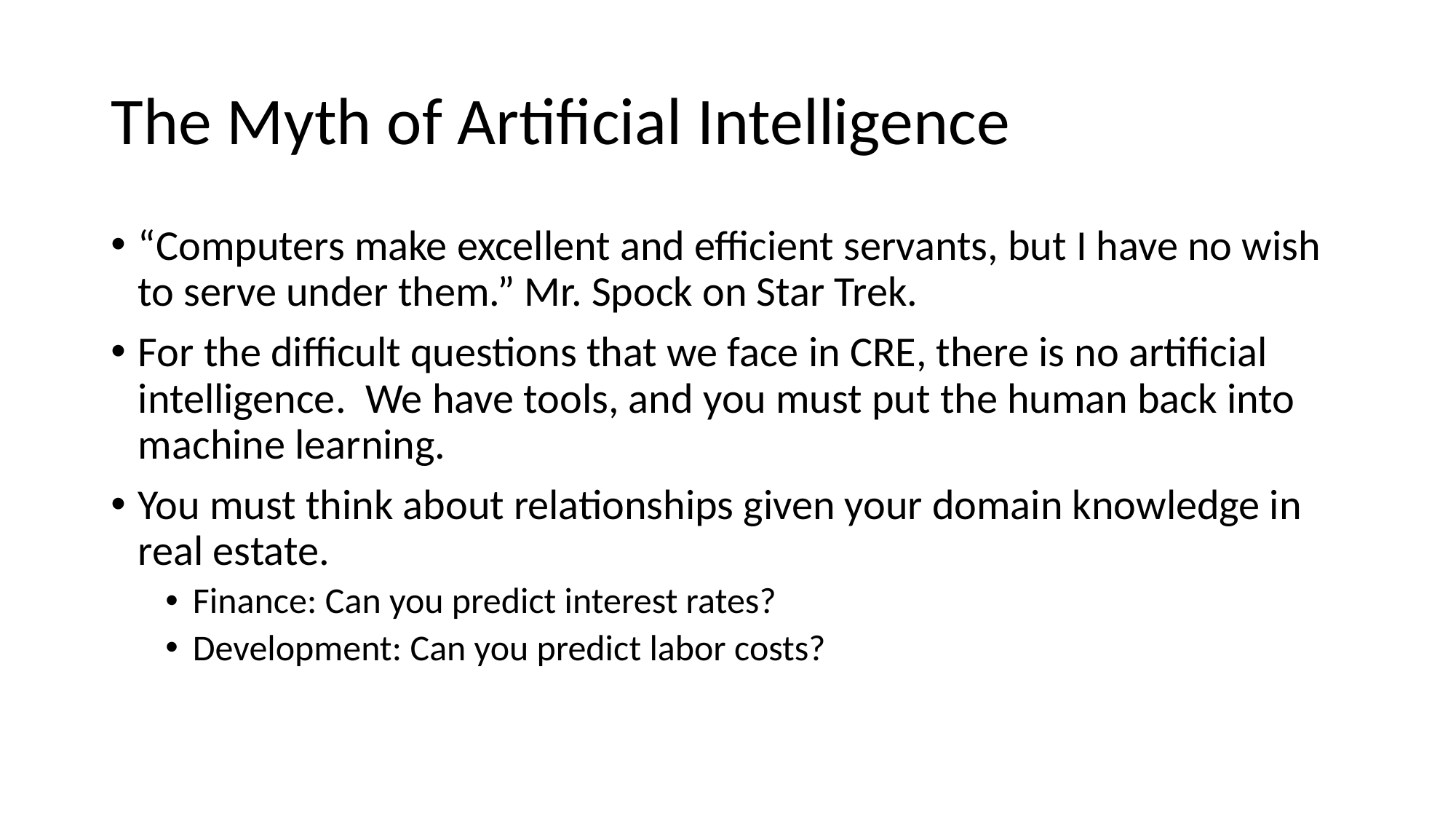

# The Myth of Artificial Intelligence
“Computers make excellent and efficient servants, but I have no wish to serve under them.” Mr. Spock on Star Trek.
For the difficult questions that we face in CRE, there is no artificial intelligence.  We have tools, and you must put the human back into machine learning.
You must think about relationships given your domain knowledge in real estate.
Finance: Can you predict interest rates?
Development: Can you predict labor costs?